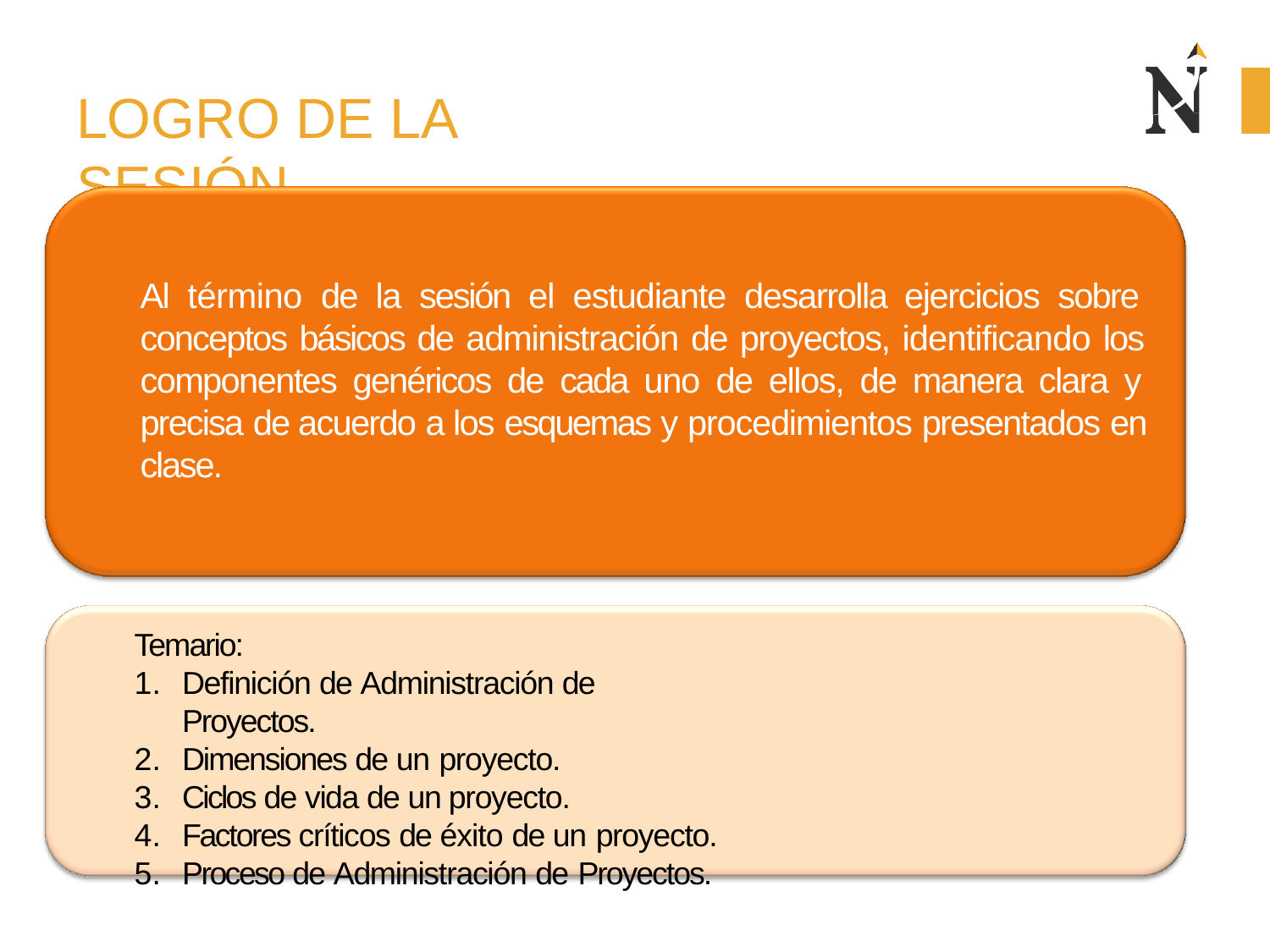

# LOGRO DE LA SESIÓN

Al término de la sesión el estudiante desarrolla ejercicios sobre  conceptos básicos de administración de proyectos, identificando los  componentes genéricos de cada uno de ellos, de manera clara y  precisa de acuerdo a los esquemas y procedimientos presentados en  clase.

Temario:
Definición de Administración de Proyectos.
Dimensiones de un proyecto.
Ciclos de vida de un proyecto.
Factores críticos de éxito de un proyecto.
Proceso de Administración de Proyectos.